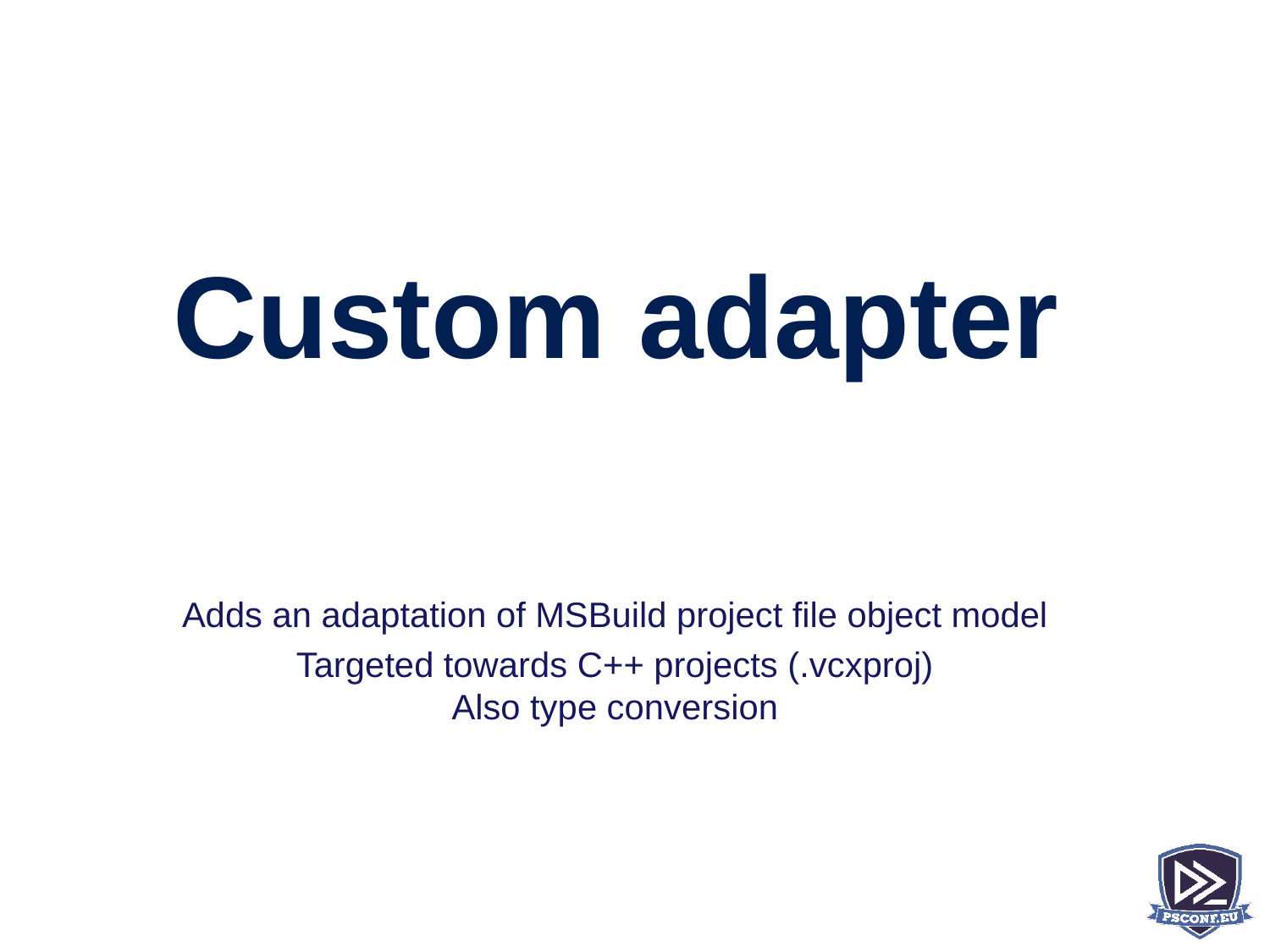

# Custom adapter
Adds an adaptation of MSBuild project file object model
Targeted towards C++ projects (.vcxproj)
Also type conversion